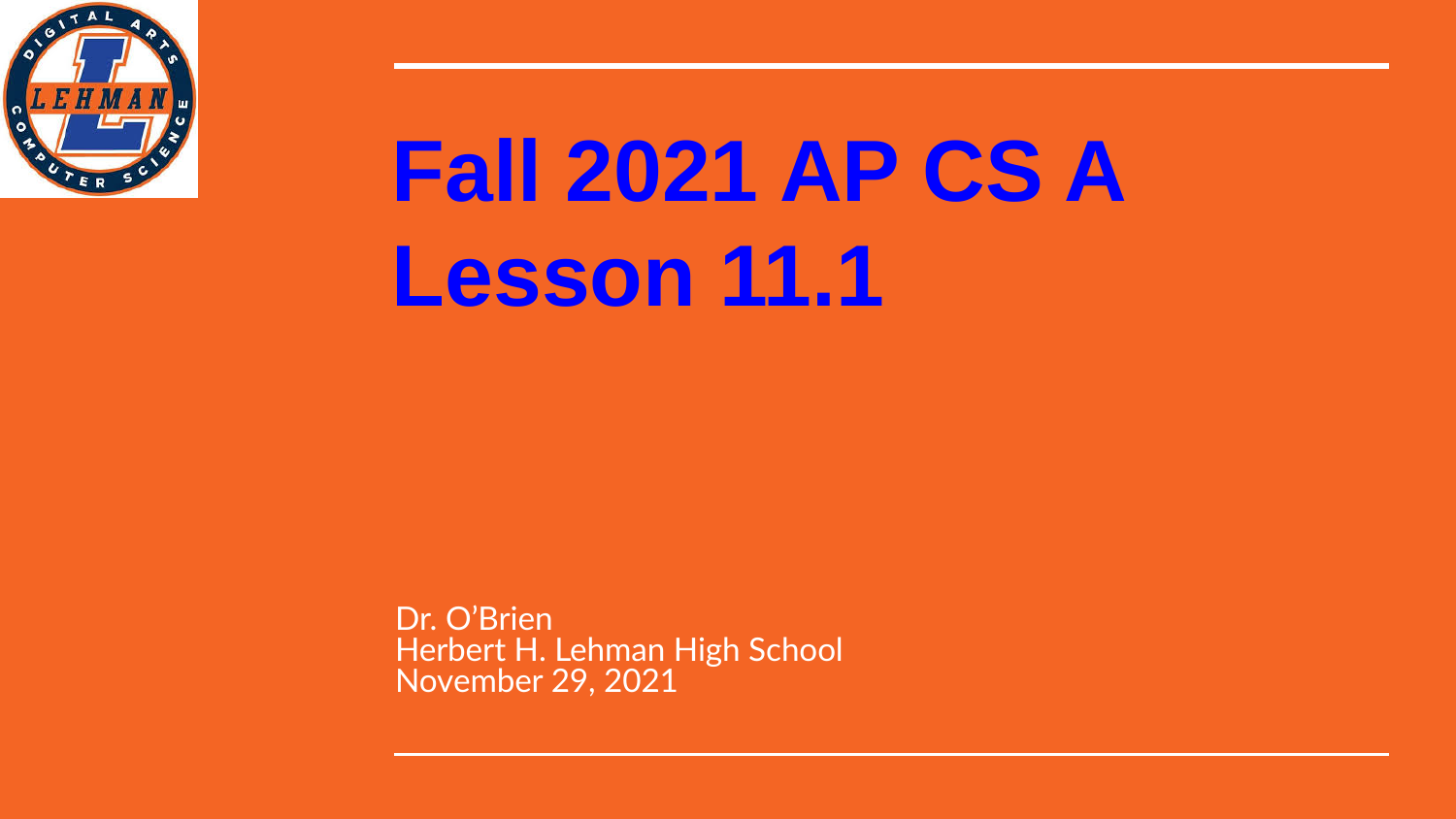

# Fall 2021 AP CS A
Lesson 11.1
Dr. O’Brien
Herbert H. Lehman High School
November 29, 2021